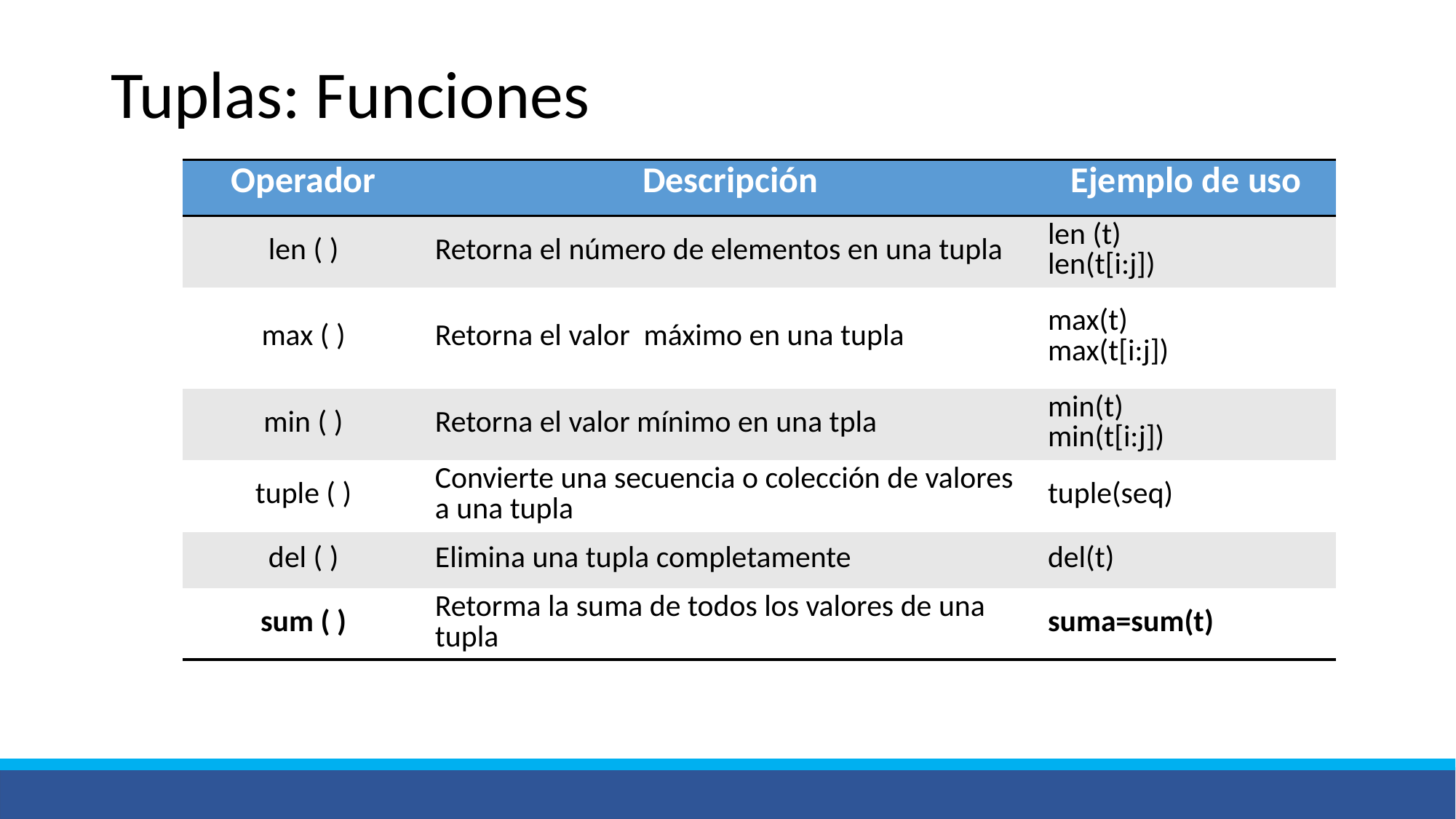

# Tuplas: Funciones
| Operador | Descripción | Ejemplo de uso |
| --- | --- | --- |
| len ( ) | Retorna el número de elementos en una tupla | len (t) len(t[i:j]) |
| max ( ) | Retorna el valor máximo en una tupla | max(t) max(t[i:j]) |
| min ( ) | Retorna el valor mínimo en una tpla | min(t) min(t[i:j]) |
| tuple ( ) | Convierte una secuencia o colección de valores a una tupla | tuple(seq) |
| del ( ) | Elimina una tupla completamente | del(t) |
| sum ( ) | Retorma la suma de todos los valores de una tupla | suma=sum(t) |